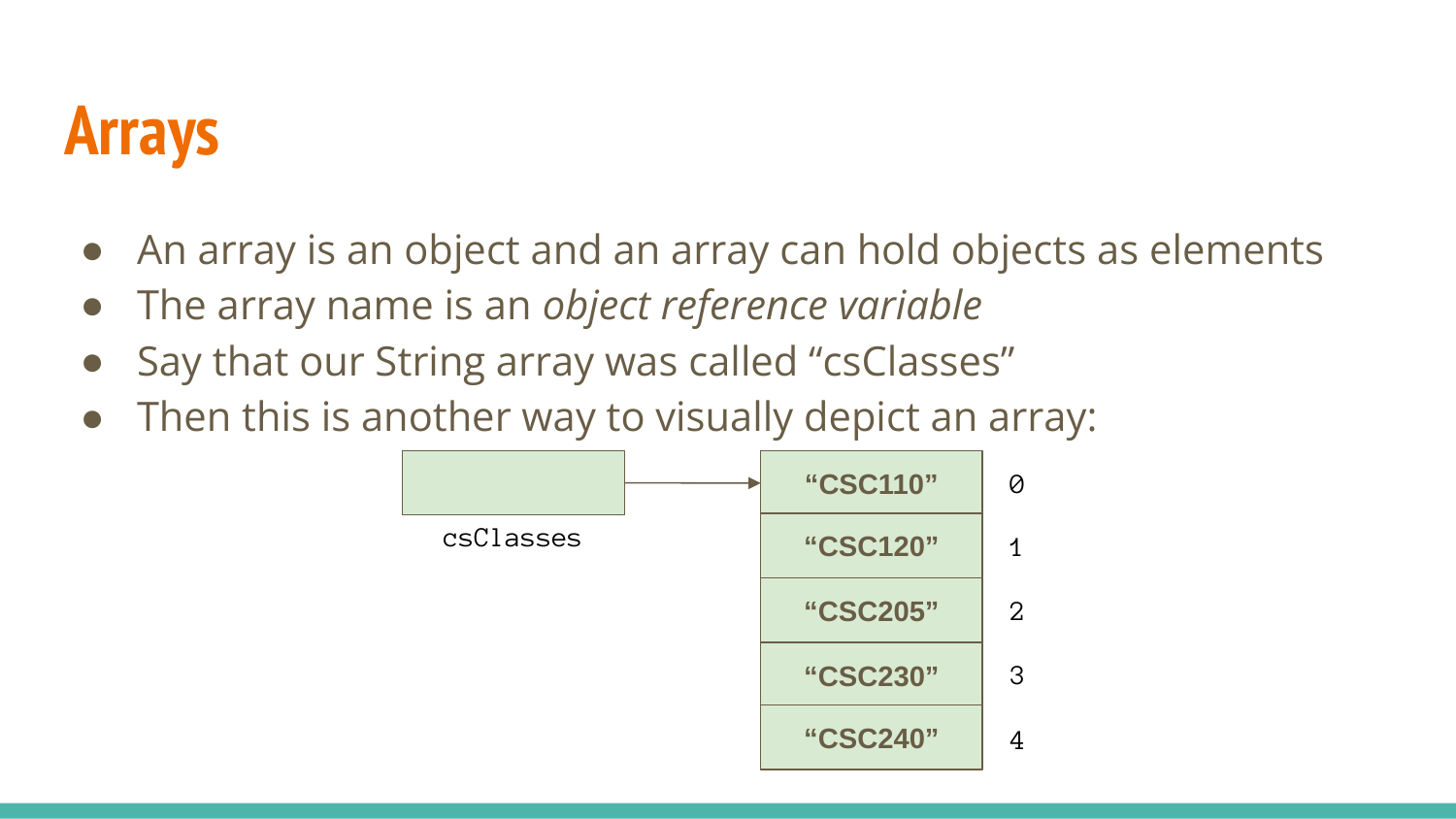

# Arrays
An array is an object and an array can hold objects as elements
The array name is an object reference variable
Say that our String array was called “csClasses”
Then this is another way to visually depict an array:

“CSC110”
0
“CSC120”
1
“CSC205”
2
“CSC230”
3
“CSC240”
4

csClasses